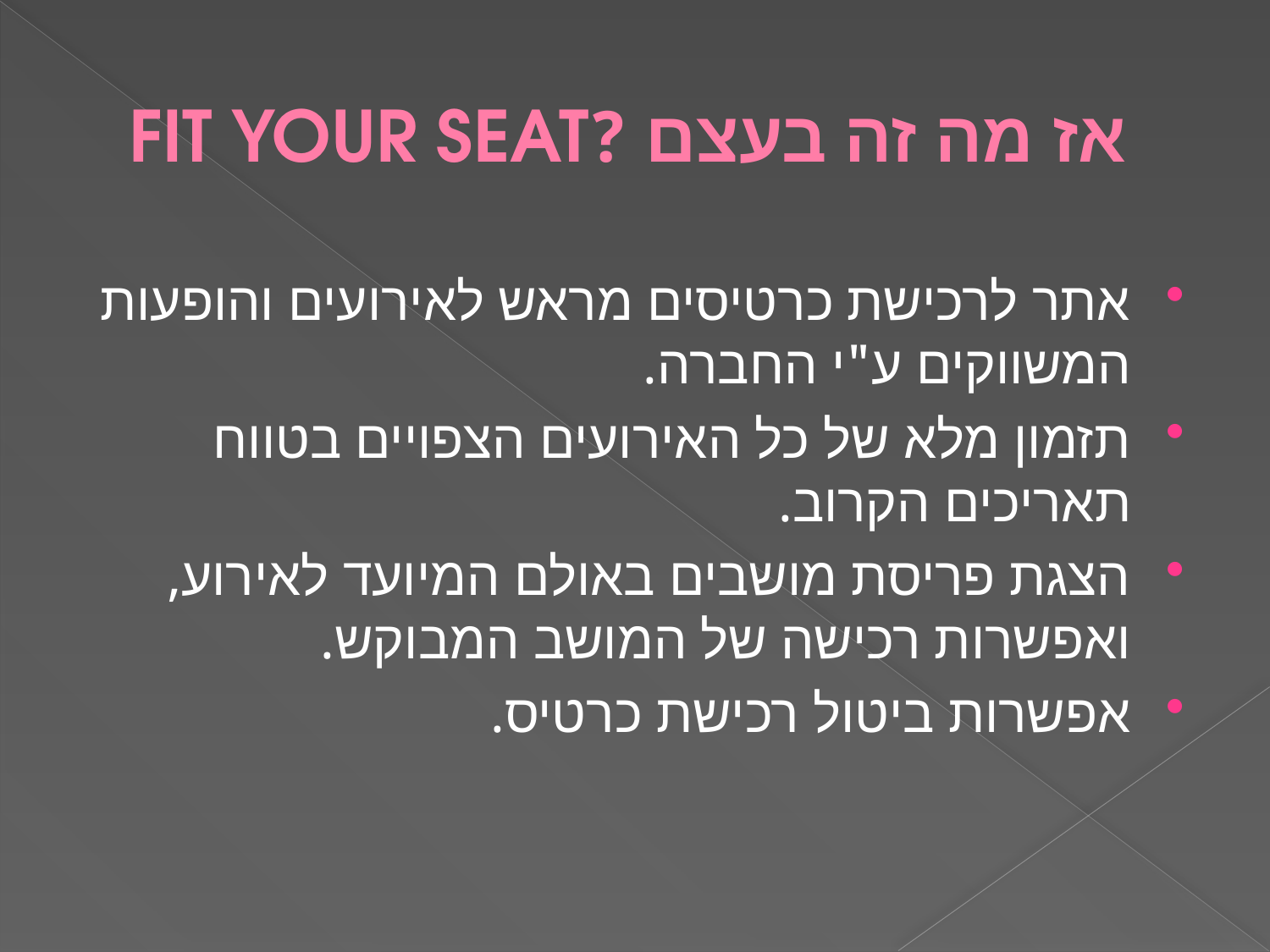

# אז מה זה בעצם ?FIT YOUR SEAT
אתר לרכישת כרטיסים מראש לאירועים והופעות המשווקים ע"י החברה.
תזמון מלא של כל האירועים הצפויים בטווח תאריכים הקרוב.
הצגת פריסת מושבים באולם המיועד לאירוע, ואפשרות רכישה של המושב המבוקש.
אפשרות ביטול רכישת כרטיס.